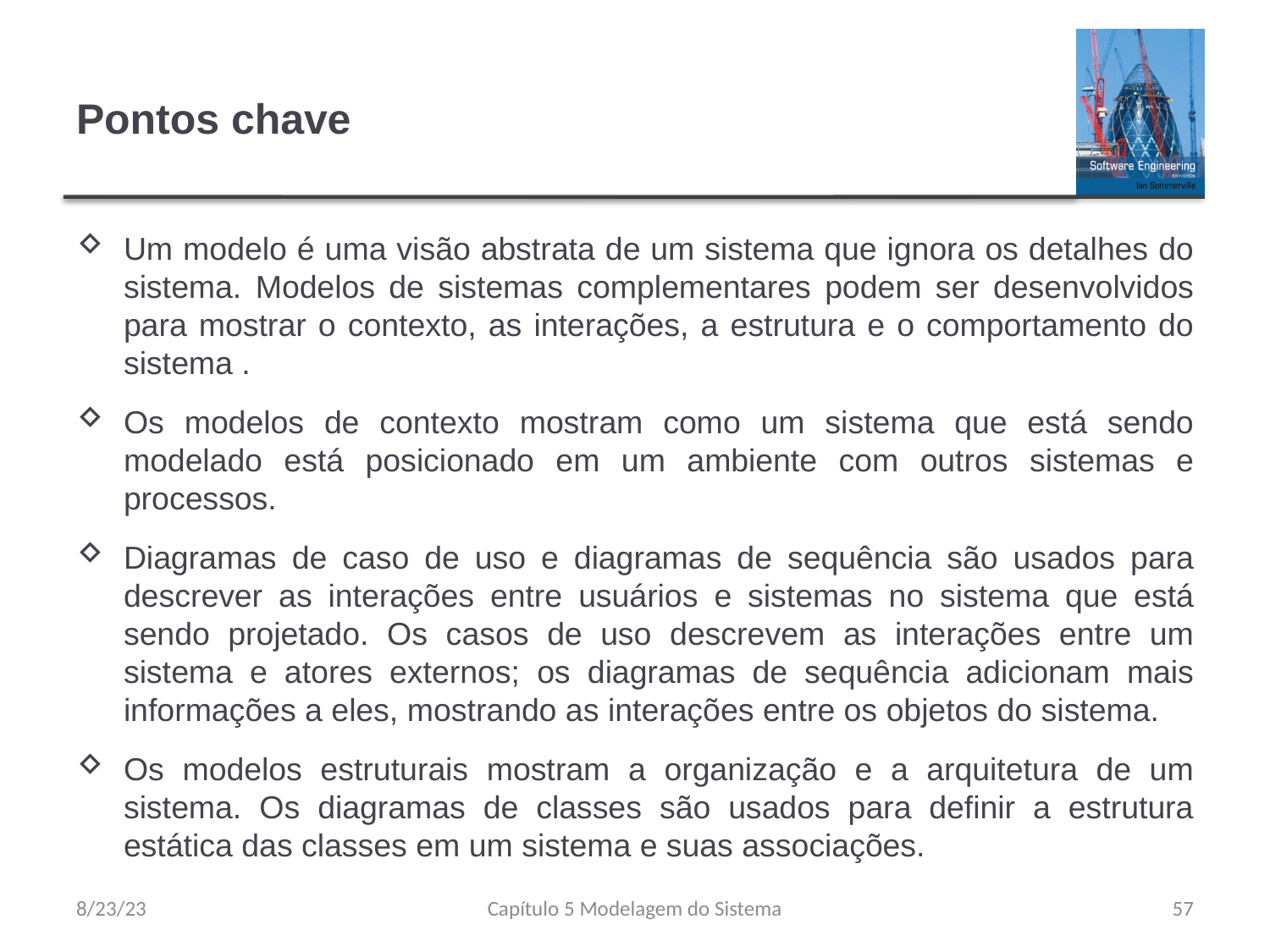

# Pontos chave
Um modelo é uma visão abstrata de um sistema que ignora os detalhes do sistema. Modelos de sistemas complementares podem ser desenvolvidos para mostrar o contexto, as interações, a estrutura e o comportamento do sistema .
Os modelos de contexto mostram como um sistema que está sendo modelado está posicionado em um ambiente com outros sistemas e processos.
Diagramas de caso de uso e diagramas de sequência são usados para descrever as interações entre usuários e sistemas no sistema que está sendo projetado. Os casos de uso descrevem as interações entre um sistema e atores externos; os diagramas de sequência adicionam mais informações a eles, mostrando as interações entre os objetos do sistema.
Os modelos estruturais mostram a organização e a arquitetura de um sistema. Os diagramas de classes são usados para definir a estrutura estática das classes em um sistema e suas associações.

8/23/23
Capítulo 5 Modelagem do Sistema
57